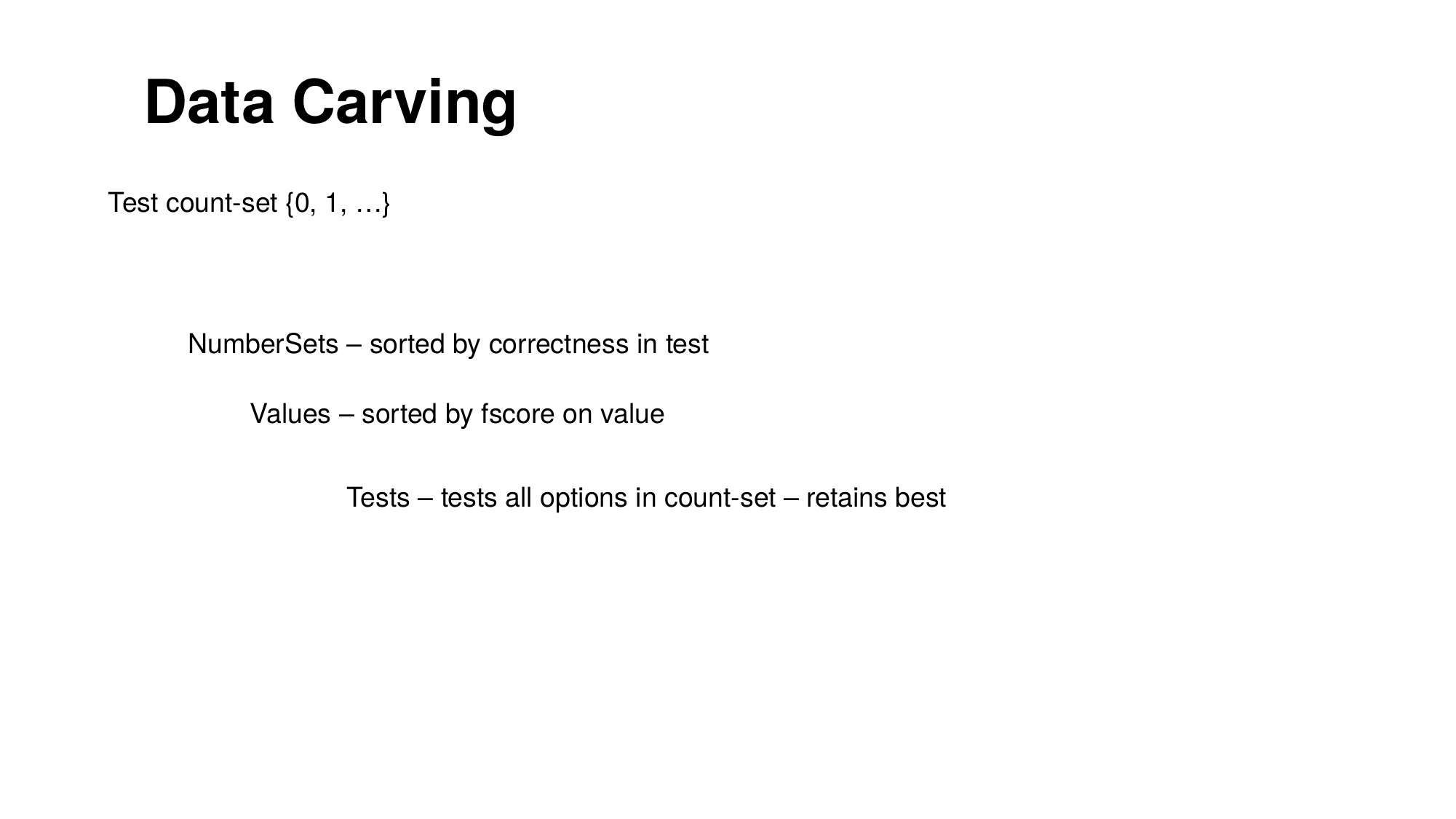

Data Carving
Test count-set {0, 1, …}
NumberSets – sorted by correctness in test

Values – sorted by fscore on value
Tests – tests all options in count-set – retains best